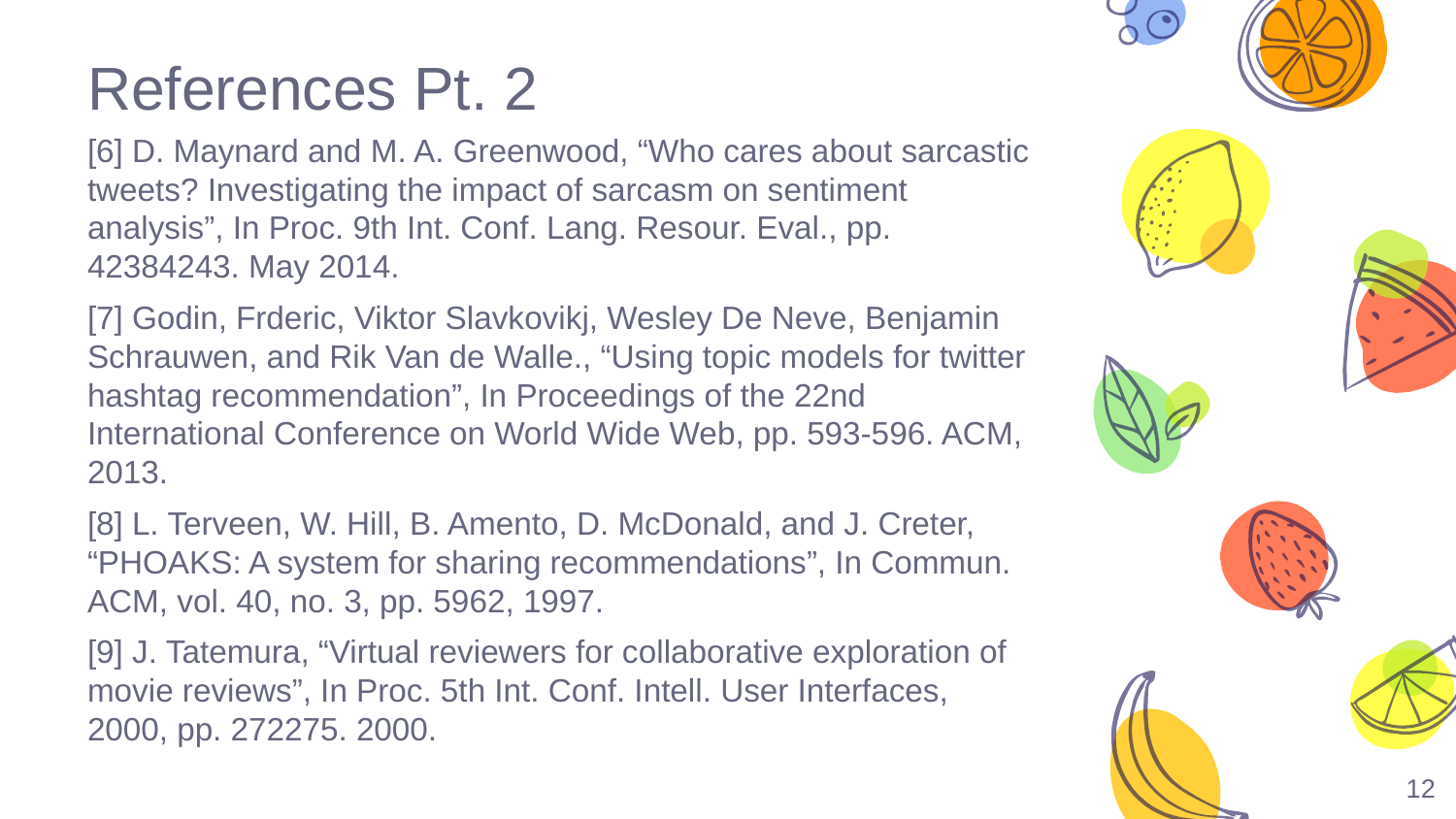

# References Pt. 2
[6] D. Maynard and M. A. Greenwood, “Who cares about sarcastic tweets? Investigating the impact of sarcasm on sentiment analysis”, In Proc. 9th Int. Conf. Lang. Resour. Eval., pp. 42384243. May 2014.
[7] Godin, Frderic, Viktor Slavkovikj, Wesley De Neve, Benjamin Schrauwen, and Rik Van de Walle., “Using topic models for twitter hashtag recommendation”, In Proceedings of the 22nd International Conference on World Wide Web, pp. 593-596. ACM, 2013.
[8] L. Terveen, W. Hill, B. Amento, D. McDonald, and J. Creter, “PHOAKS: A system for sharing recommendations”, In Commun. ACM, vol. 40, no. 3, pp. 5962, 1997.
[9] J. Tatemura, “Virtual reviewers for collaborative exploration of movie reviews”, In Proc. 5th Int. Conf. Intell. User Interfaces, 2000, pp. 272275. 2000.

12